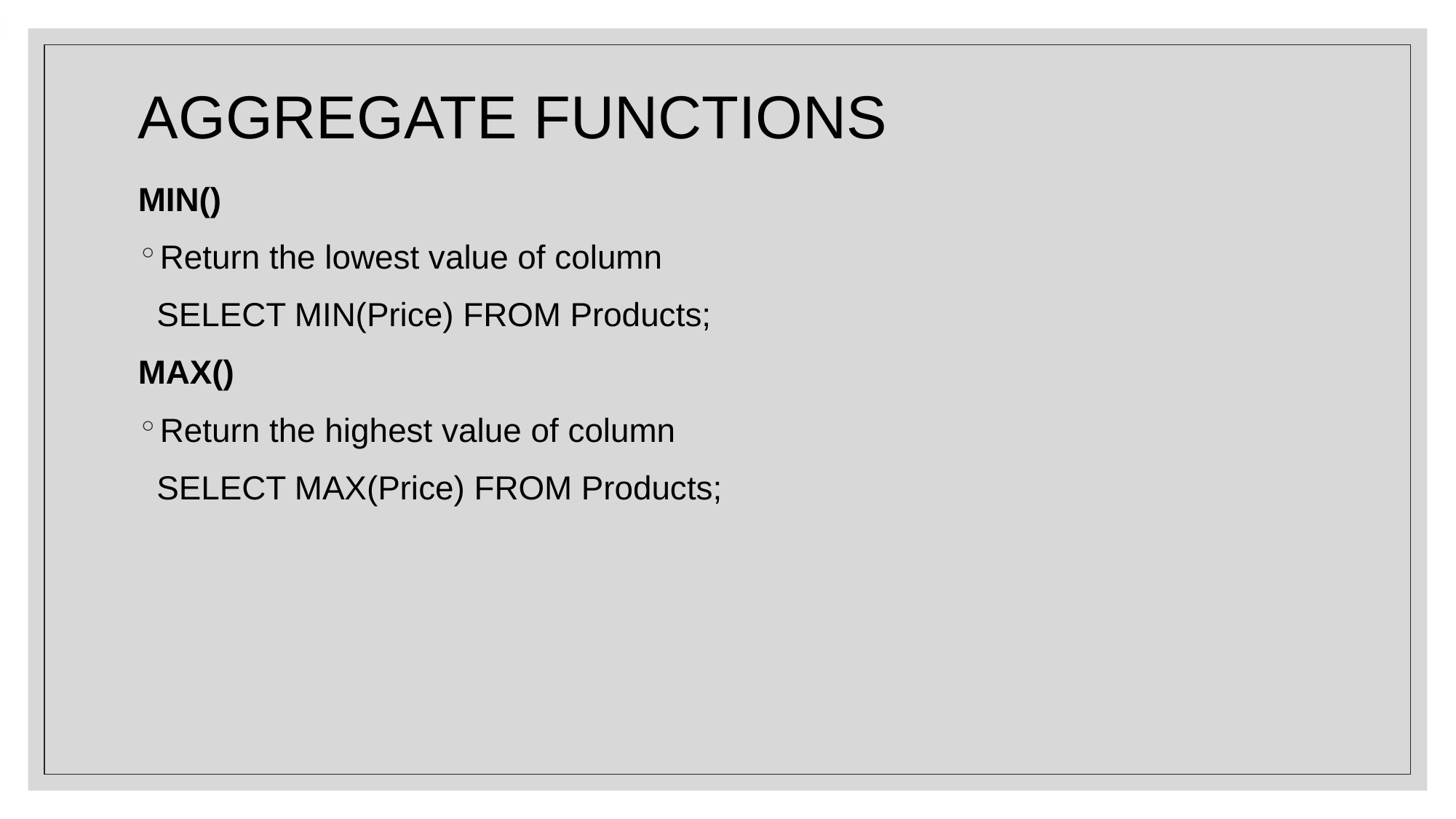

# AGGREGATE FUNCTIONS
MIN()
Return the lowest value of column
  SELECT MIN(Price) FROM Products;
MAX()
Return the highest value of column
  SELECT MAX(Price) FROM Products;